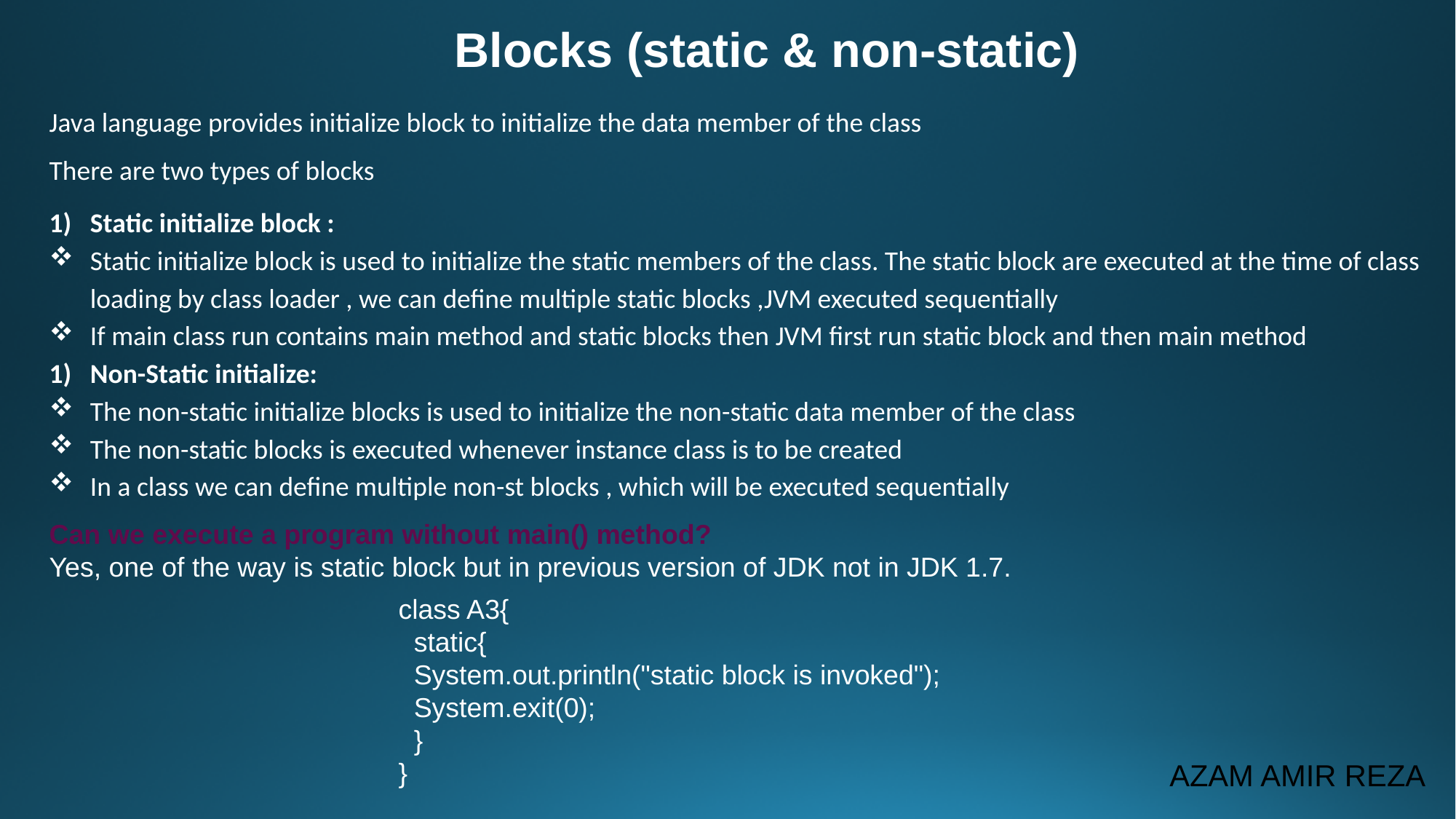

Blocks (static & non-static)
Java language provides initialize block to initialize the data member of the class
There are two types of blocks
Static initialize block :
Static initialize block is used to initialize the static members of the class. The static block are executed at the time of class loading by class loader , we can define multiple static blocks ,JVM executed sequentially
If main class run contains main method and static blocks then JVM first run static block and then main method
Non-Static initialize:
The non-static initialize blocks is used to initialize the non-static data member of the class
The non-static blocks is executed whenever instance class is to be created
In a class we can define multiple non-st blocks , which will be executed sequentially
Can we execute a program without main() method?
Yes, one of the way is static block but in previous version of JDK not in JDK 1.7.
class A3{
  static{
  System.out.println("static block is invoked");
  System.exit(0);
  }
}
AZAM AMIR REZA